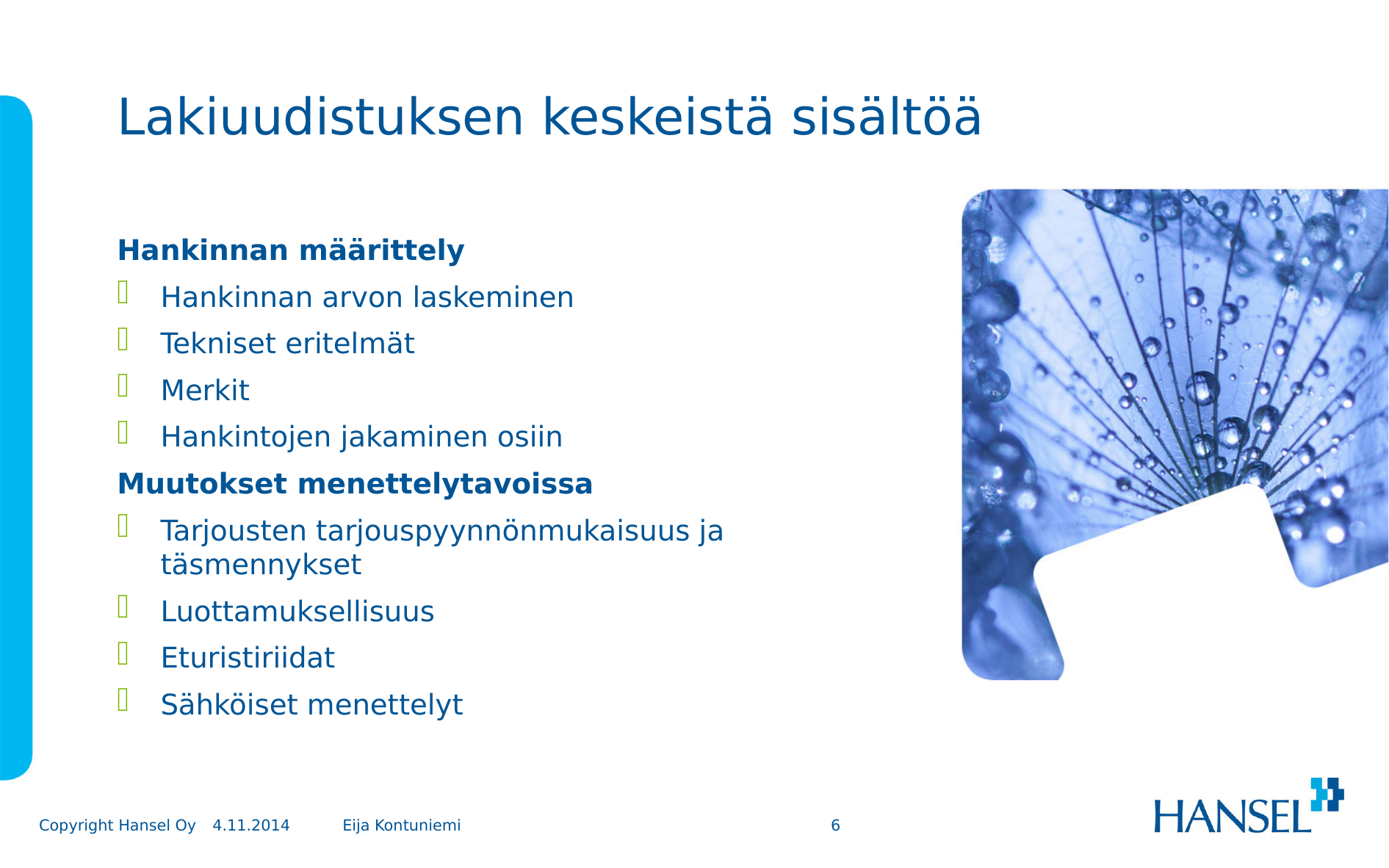

# Lakiuudistuksen keskeistä sisältöä
Hankinnan määrittely
Hankinnan arvon laskeminen
Tekniset eritelmät
Merkit
Hankintojen jakaminen osiin
Muutokset menettelytavoissa
Tarjousten tarjouspyynnönmukaisuus ja täsmennykset
Luottamuksellisuus
Eturistiriidat
Sähköiset menettelyt

Eija Kontuniemi
4.11.2014
6